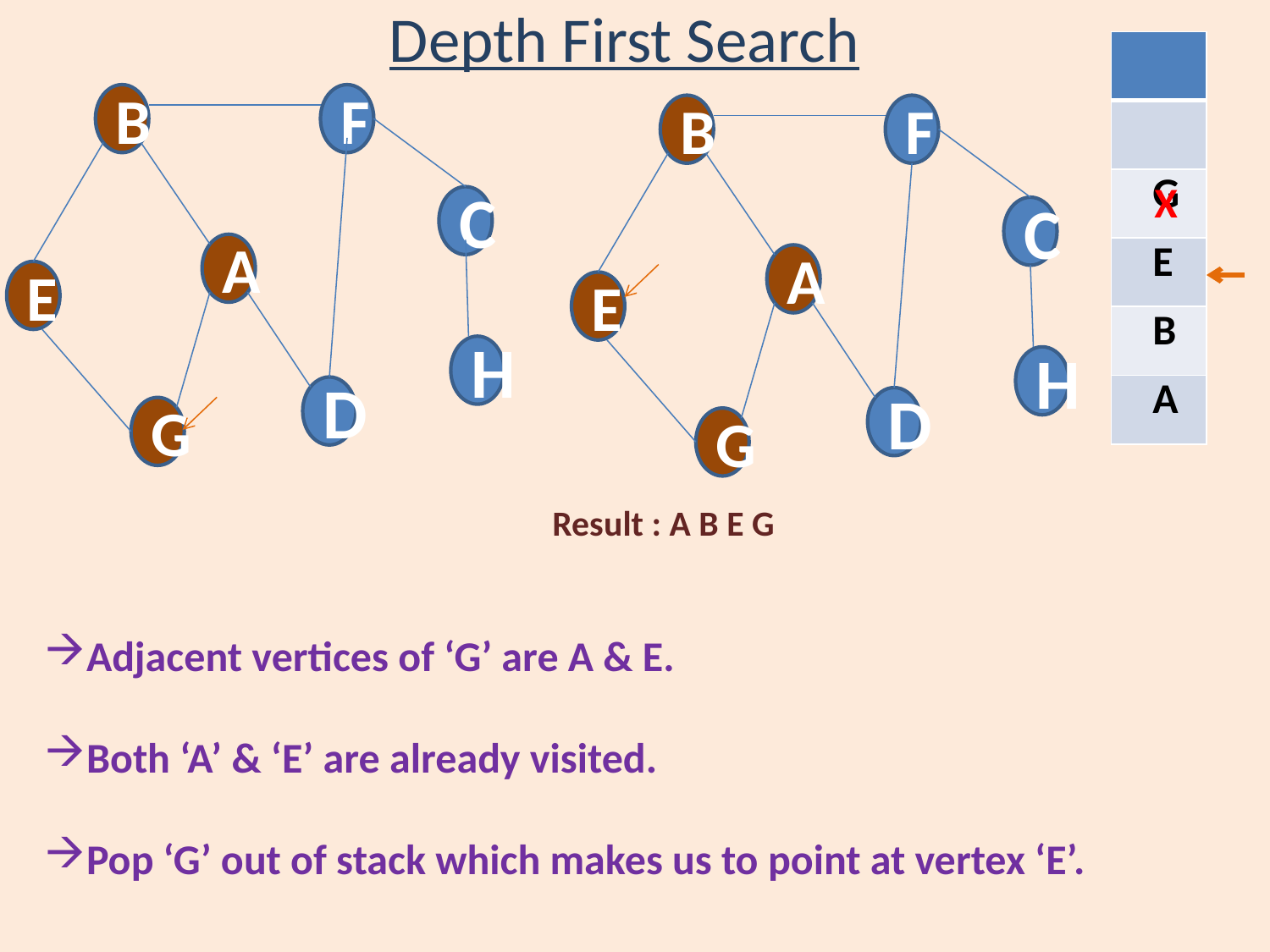

# Depth First Search
|  |
| --- |
|  |
| G |
| E |
| B |
| A |
B
F
B
F
C
A
E
H
D
G
X
C
A
E
H
D
G
Result : A B E G
Adjacent vertices of ‘G’ are A & E.
Both ‘A’ & ‘E’ are already visited.
Pop ‘G’ out of stack which makes us to point at vertex ‘E’.